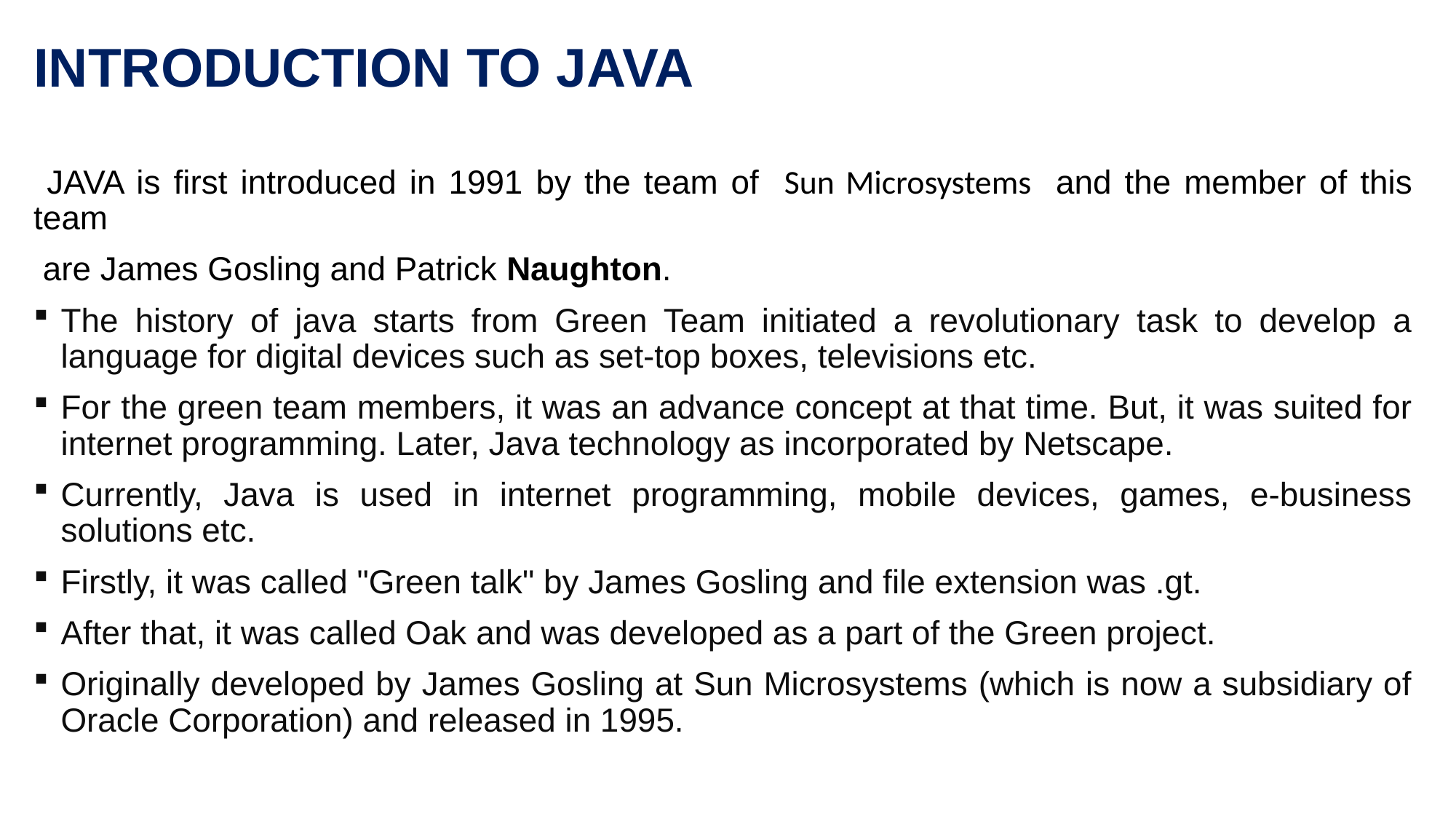

INTRODUCTION TO JAVA

 JAVA is first introduced in 1991 by the team of  Sun Microsystems  and the member of this team
 are James Gosling and Patrick Naughton.
The history of java starts from Green Team initiated a revolutionary task to develop a language for digital devices such as set-top boxes, televisions etc.
For the green team members, it was an advance concept at that time. But, it was suited for internet programming. Later, Java technology as incorporated by Netscape.
Currently, Java is used in internet programming, mobile devices, games, e-business solutions etc.
Firstly, it was called "Green talk" by James Gosling and file extension was .gt.
After that, it was called Oak and was developed as a part of the Green project.
Originally developed by James Gosling at Sun Microsystems (which is now a subsidiary of Oracle Corporation) and released in 1995.